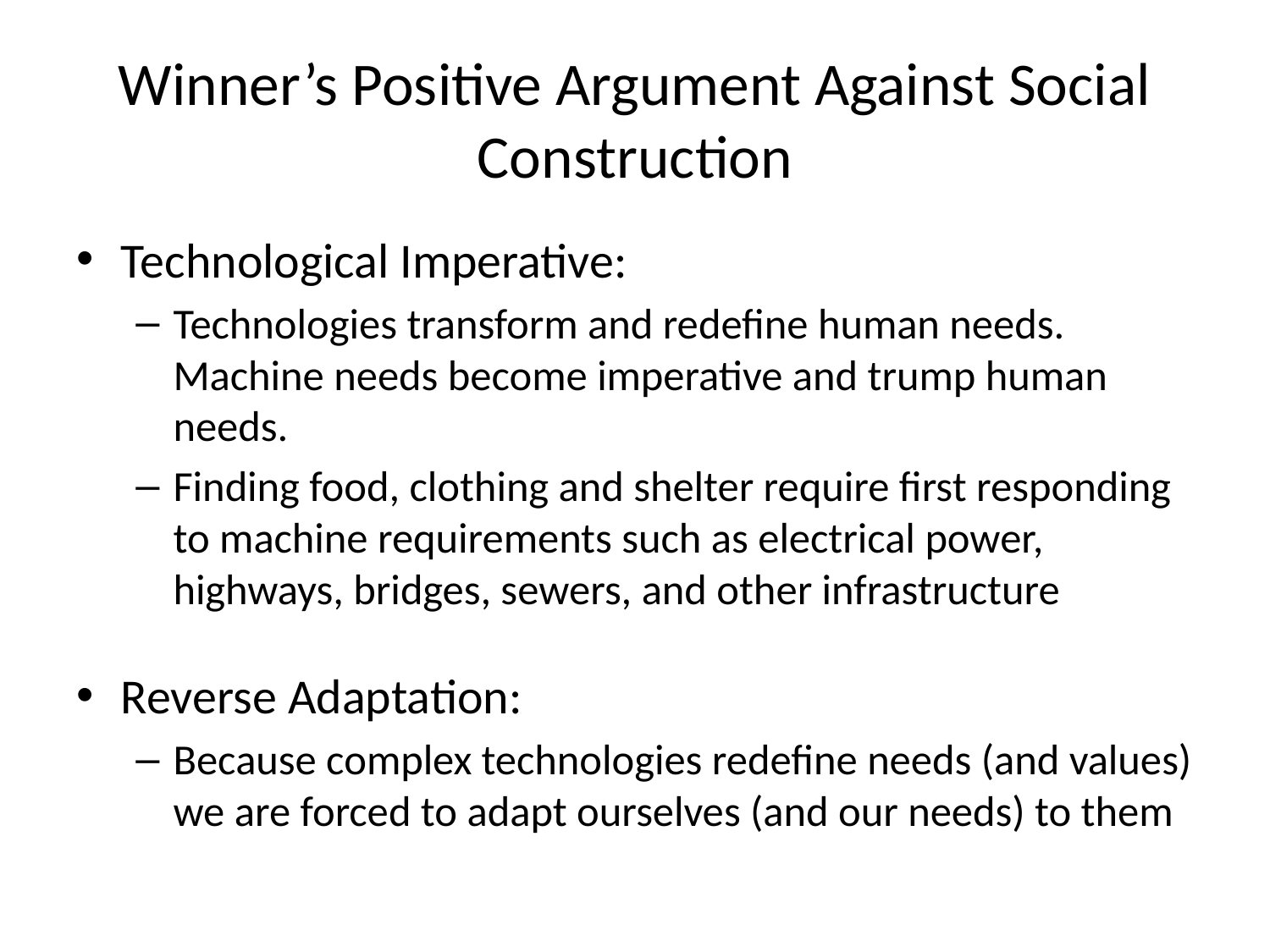

# Winner’s Positive Argument Against Social Construction
Technological Imperative:
Technologies transform and redefine human needs.  Machine needs become imperative and trump human needs.
Finding food, clothing and shelter require first responding to machine requirements such as electrical power, highways, bridges, sewers, and other infrastructure

Reverse Adaptation:
Because complex technologies redefine needs (and values) we are forced to adapt ourselves (and our needs) to them